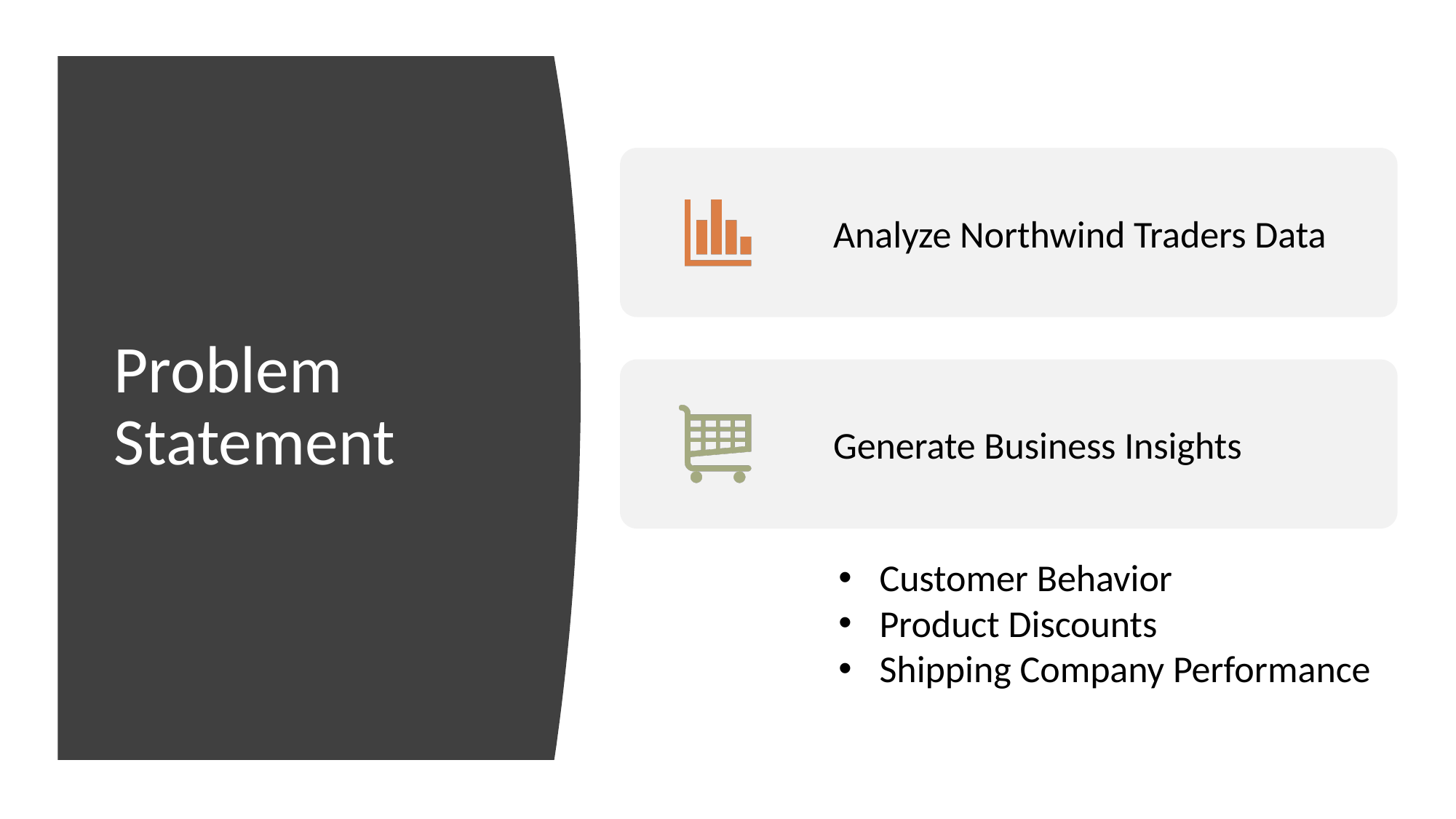

Analyze Northwind Traders Data
Generate Business Insights

# Problem Statement
Customer Behavior
Product Discounts
Shipping Company Performance